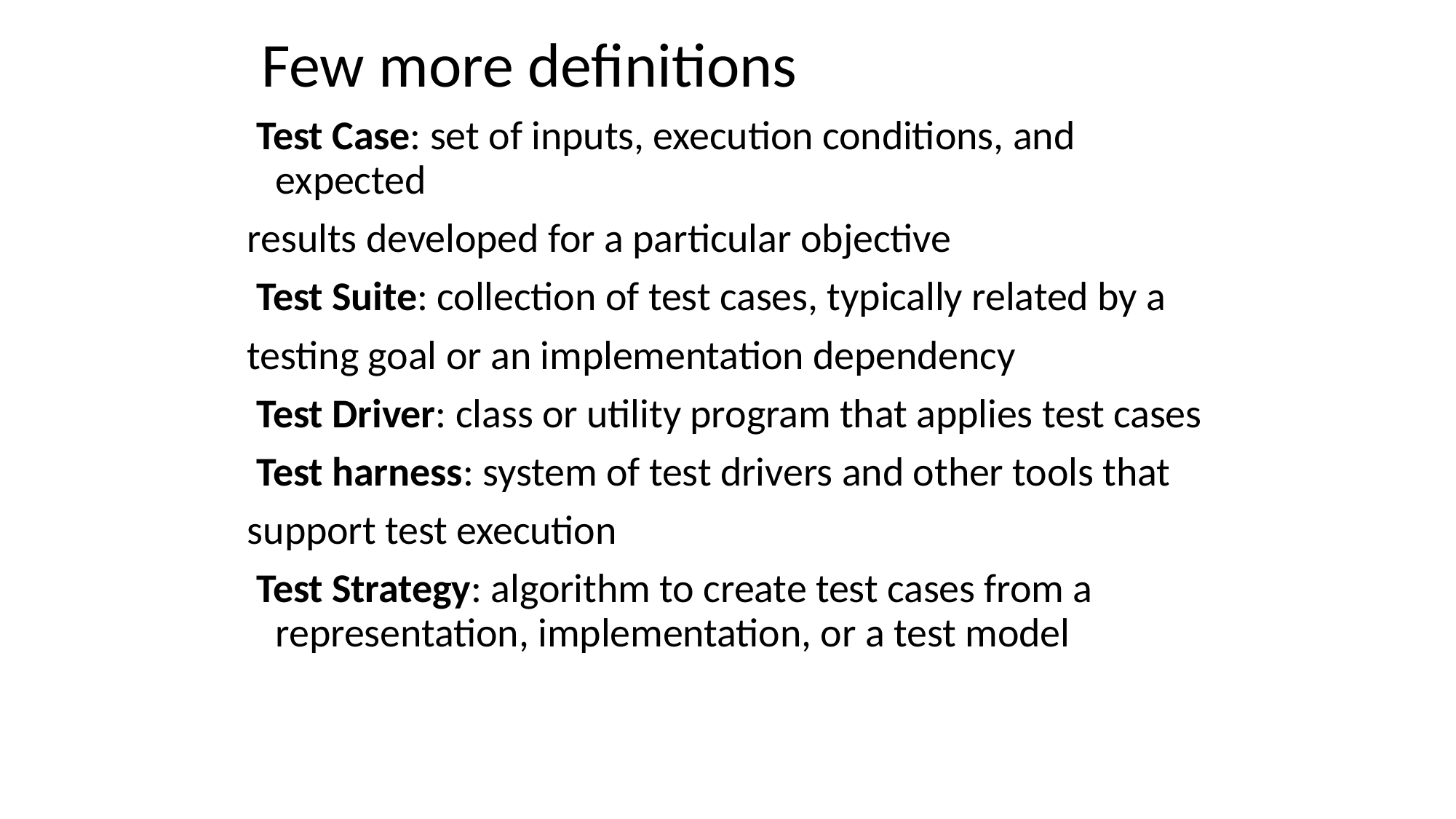

Few more definitions
 Test Case: set of inputs, execution conditions, and expected
results developed for a particular objective
 Test Suite: collection of test cases, typically related by a
testing goal or an implementation dependency
 Test Driver: class or utility program that applies test cases
 Test harness: system of test drivers and other tools that
support test execution
 Test Strategy: algorithm to create test cases from a representation, implementation, or a test model

#